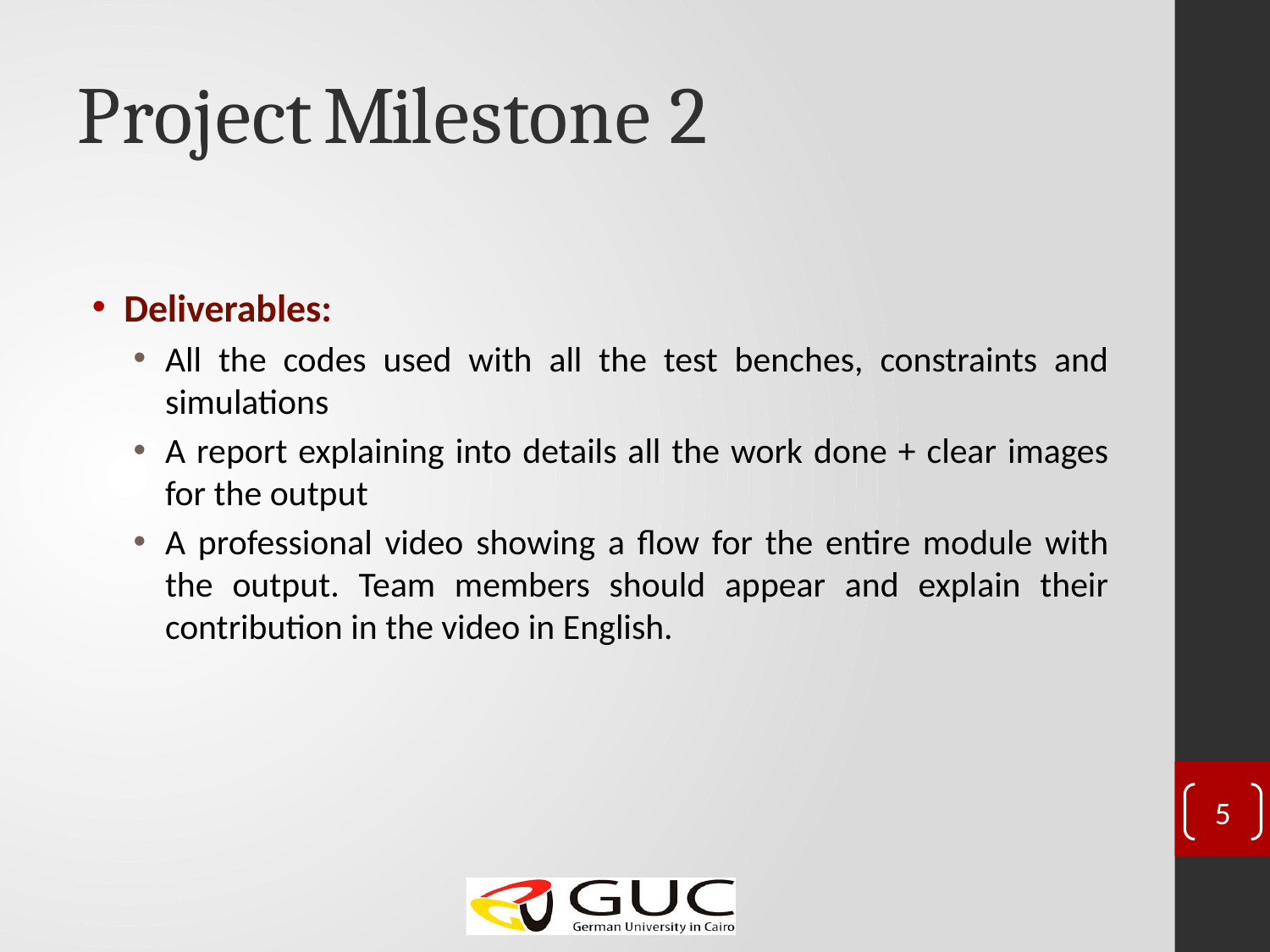

# Project Milestone 2

Deliverables:
All the codes used with all the test benches, constraints and simulations
A report explaining into details all the work done + clear images for the output
A professional video showing a flow for the entire module with the output. Team members should appear and explain their contribution in the video in English.
5